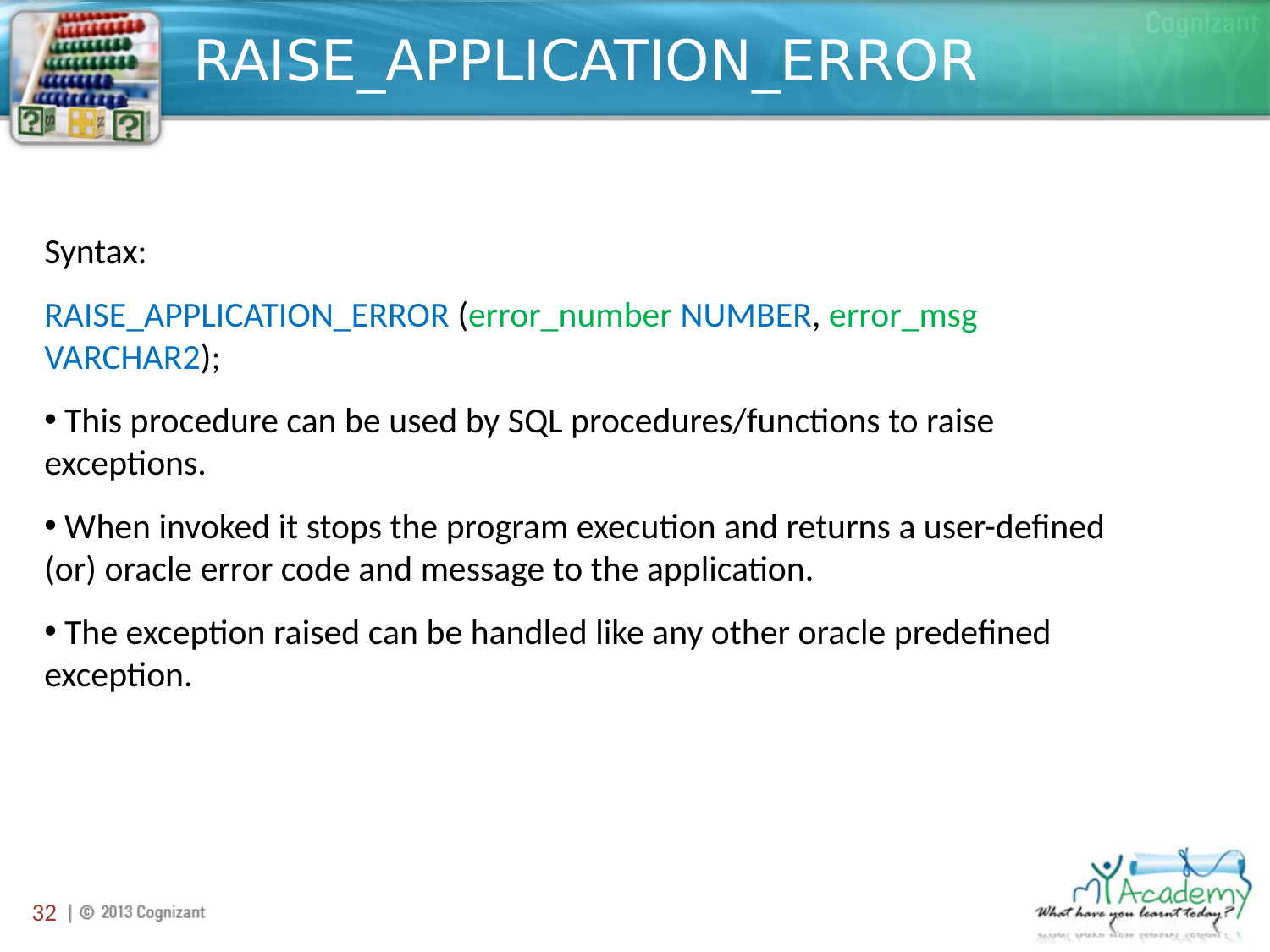

# RAISE_APPLICATION_ERROR
Syntax:
RAISE_APPLICATION_ERROR (error_number NUMBER, error_msg  VARCHAR2);
 This procedure can be used by SQL procedures/functions to raise exceptions.
 When invoked it stops the program execution and returns a user-defined  (or) oracle error code and message to the application.
 The exception raised can be handled like any other oracle predefined exception.
32